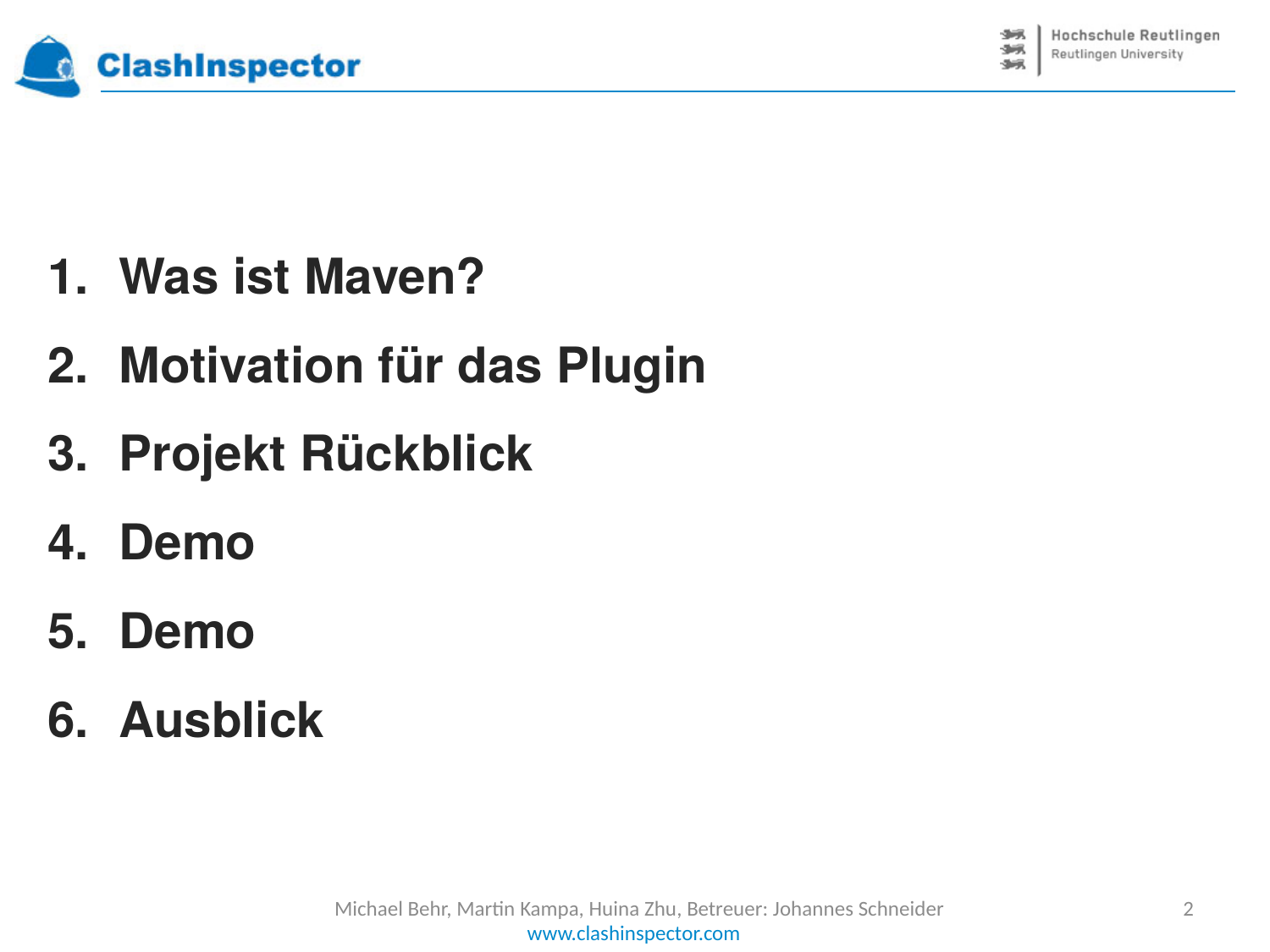

Was ist Maven?
Motivation für das Plugin
Projekt Rückblick
Demo
Demo
Ausblick
Michael Behr, Martin Kampa, Huina Zhu, Betreuer: Johannes Schneider
2